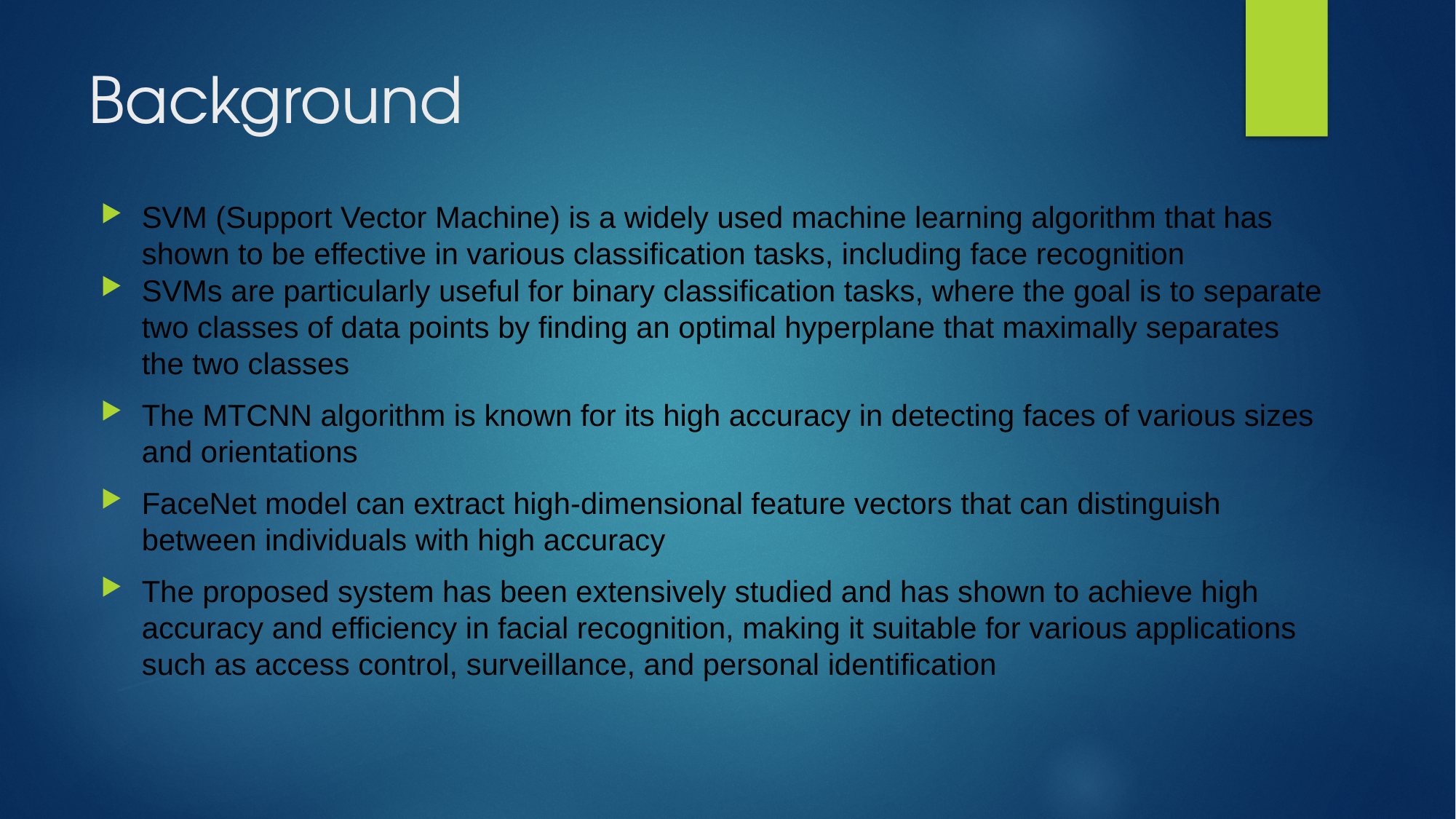

# Background
SVM (Support Vector Machine) is a widely used machine learning algorithm that has shown to be effective in various classification tasks, including face recognition
SVMs are particularly useful for binary classification tasks, where the goal is to separate two classes of data points by finding an optimal hyperplane that maximally separates the two classes
The MTCNN algorithm is known for its high accuracy in detecting faces of various sizes and orientations
FaceNet model can extract high-dimensional feature vectors that can distinguish between individuals with high accuracy
The proposed system has been extensively studied and has shown to achieve high accuracy and efficiency in facial recognition, making it suitable for various applications such as access control, surveillance, and personal identification